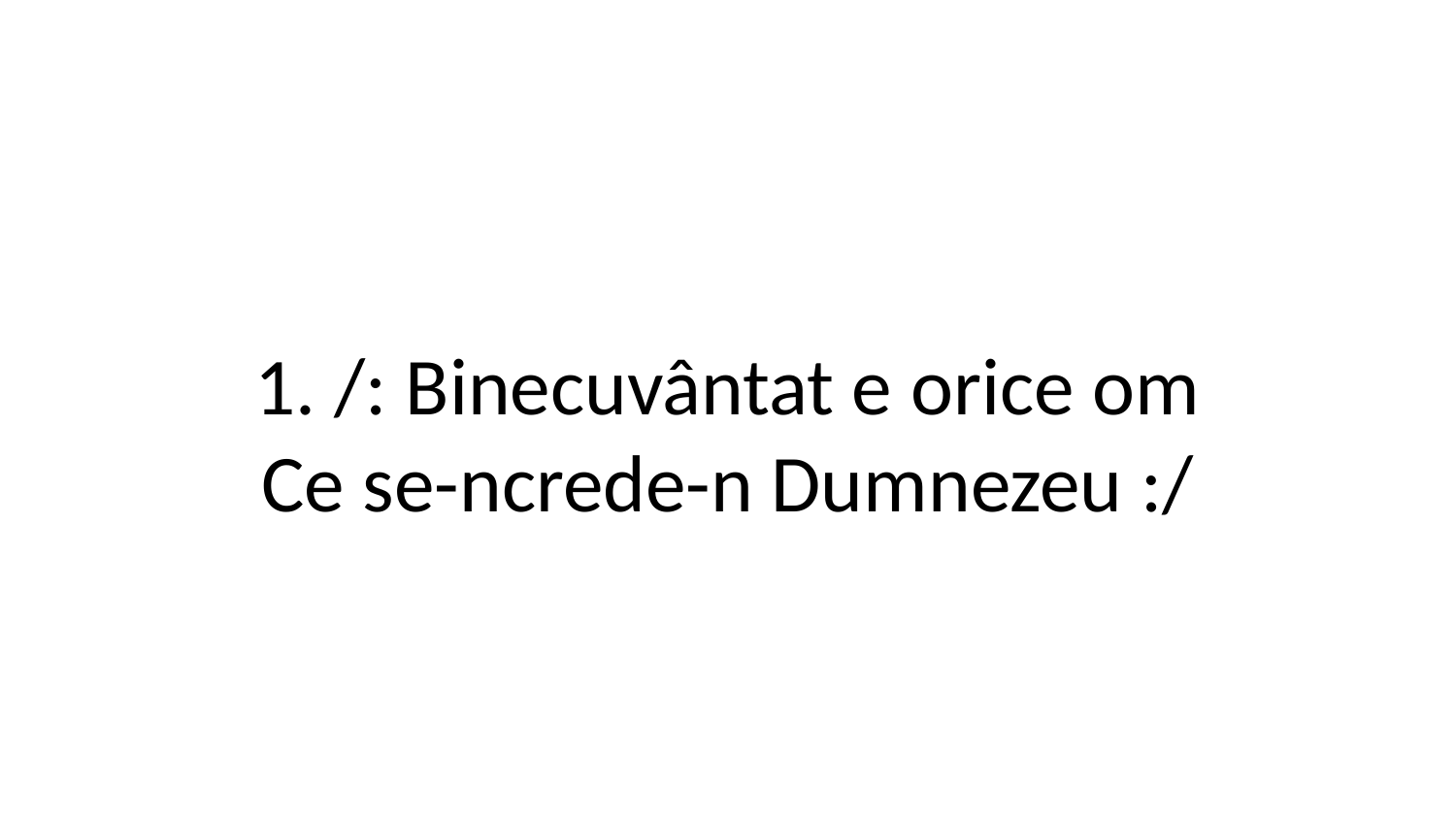

1. /: Binecuvântat e orice om
Ce se-ncrede-n Dumnezeu :/